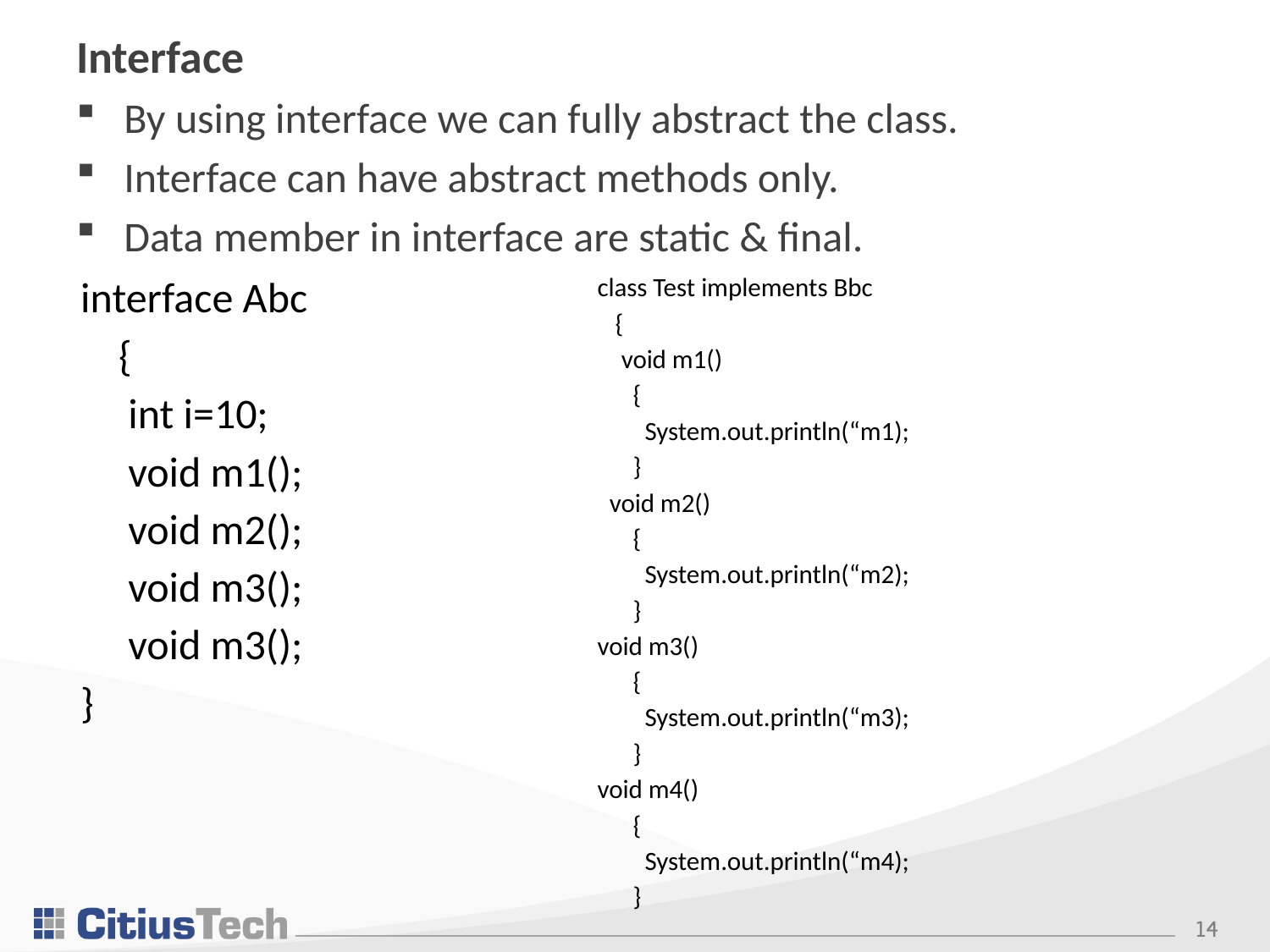

# Interface
By using interface we can fully abstract the class.
Interface can have abstract methods only.
Data member in interface are static & final.
class Test implements Bbc
   {
    void m1()
      {
        System.out.println(“m1);
      }
  void m2()
      {
        System.out.println(“m2);
      }
void m3()
      {
        System.out.println(“m3);
      }
void m4()
      {
        System.out.println(“m4);
      }

interface Abc
    {
     int i=10;
     void m1();
     void m2();
     void m3();
     void m3();
}